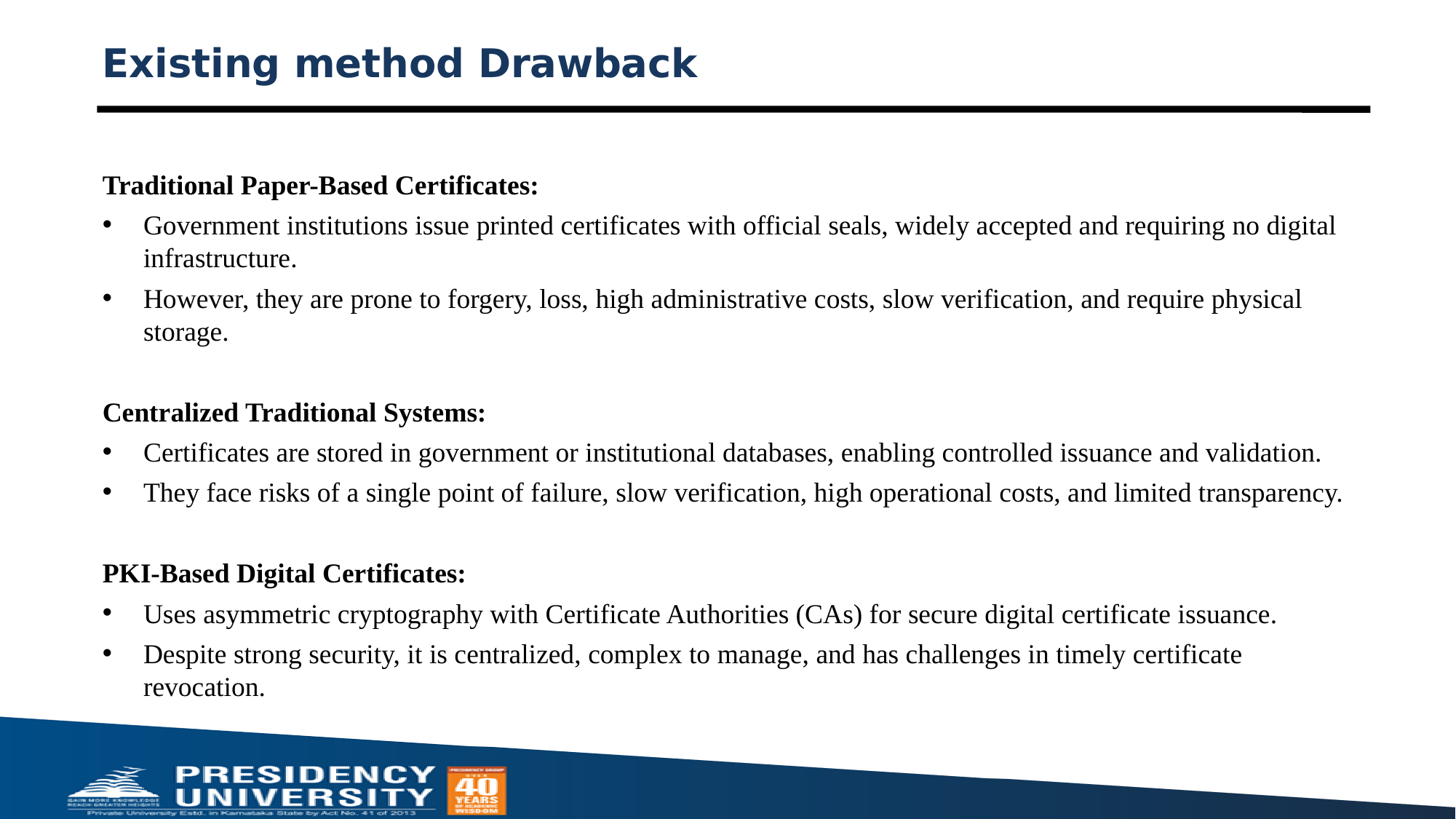

# Existing method Drawback
Traditional Paper-Based Certificates:
Government institutions issue printed certificates with official seals, widely accepted and requiring no digital infrastructure.
However, they are prone to forgery, loss, high administrative costs, slow verification, and require physical storage.

Centralized Traditional Systems:
Certificates are stored in government or institutional databases, enabling controlled issuance and validation.
They face risks of a single point of failure, slow verification, high operational costs, and limited transparency.

PKI-Based Digital Certificates:
Uses asymmetric cryptography with Certificate Authorities (CAs) for secure digital certificate issuance.
Despite strong security, it is centralized, complex to manage, and has challenges in timely certificate revocation.